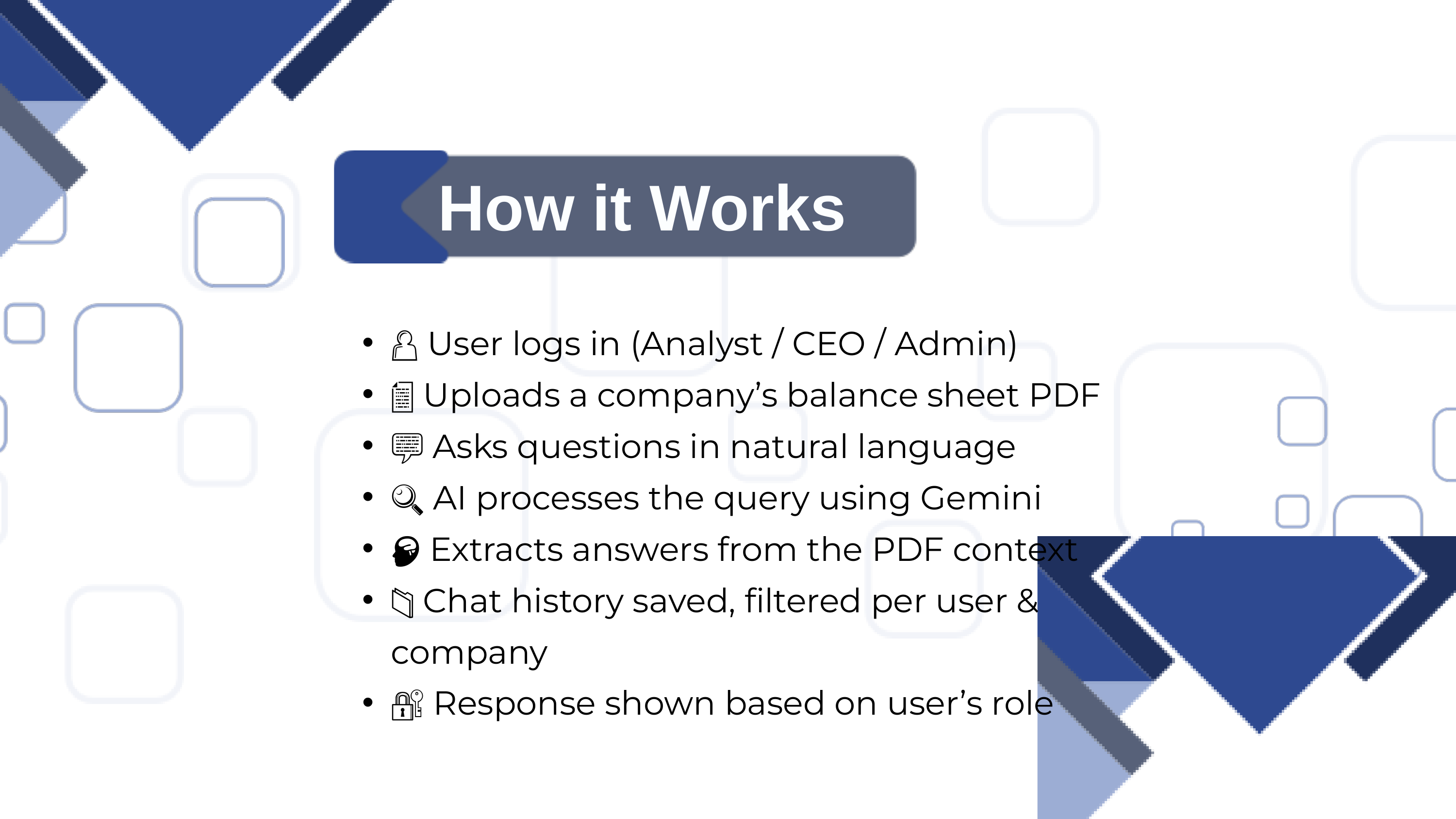

How it Works

👤 User logs in (Analyst / CEO / Admin)
📄 Uploads a company’s balance sheet PDF
💬 Asks questions in natural language
🔍 AI processes the query using Gemini
🧠 Extracts answers from the PDF context
📁 Chat history saved, filtered per user & company
🔐 Response shown based on user’s role